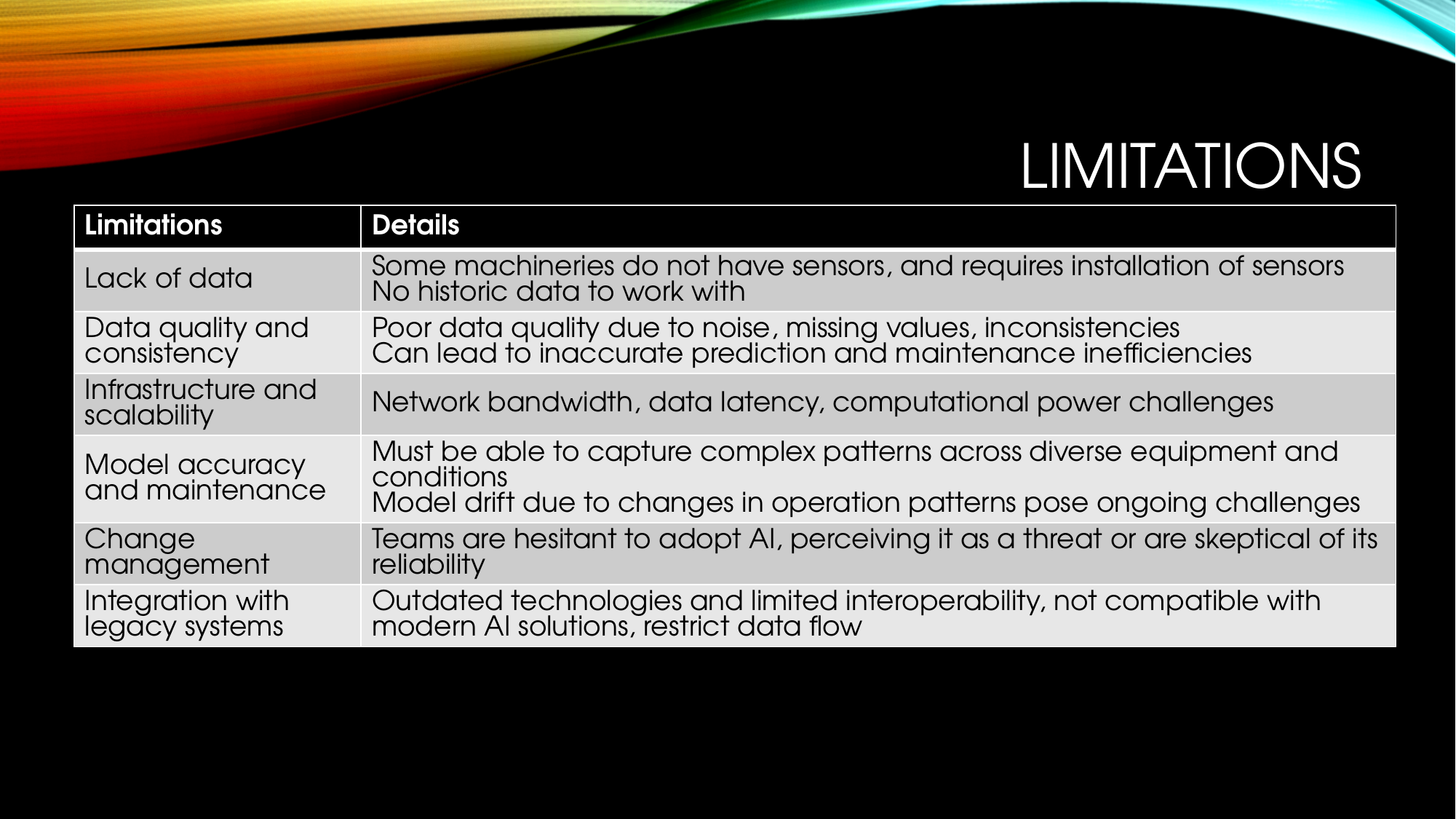

# Limitations
| Limitations | Details |
| --- | --- |
| Lack of data | Some machineries do not have sensors, and requires installation of sensors No historic data to work with |
| Data quality and consistency | Poor data quality due to noise, missing values, inconsistencies Can lead to inaccurate prediction and maintenance inefficiencies |
| Infrastructure and scalability | Network bandwidth, data latency, computational power challenges |
| Model accuracy and maintenance | Must be able to capture complex patterns across diverse equipment and conditions Model drift due to changes in operation patterns pose ongoing challenges |
| Change management | Teams are hesitant to adopt AI, perceiving it as a threat or are skeptical of its reliability |
| Integration with legacy systems | Outdated technologies and limited interoperability, not compatible with modern AI solutions, restrict data flow |